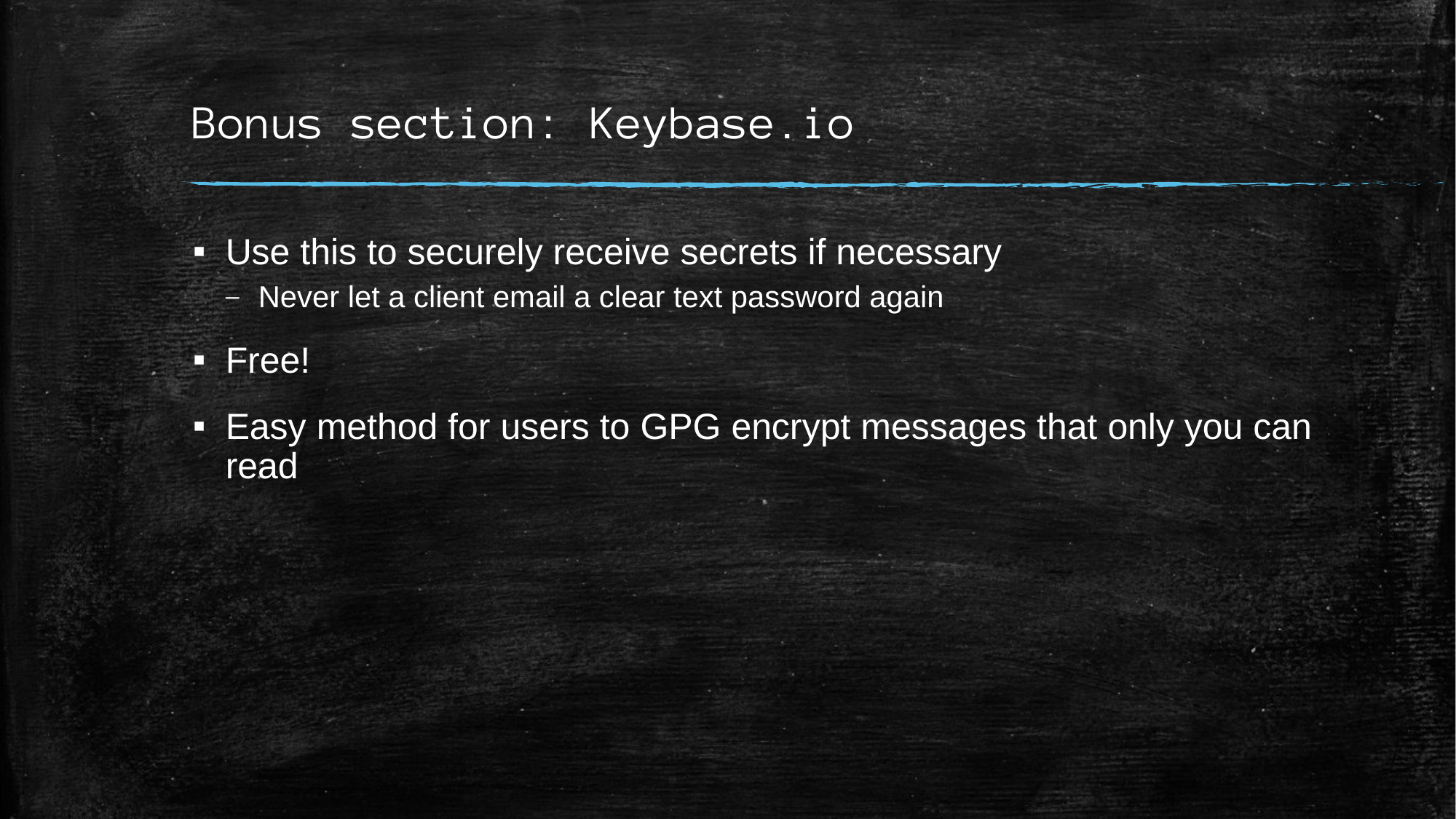

# Bonus section: Keybase.io
Use this to securely receive secrets if necessary
Never let a client email a clear text password again
Free!
Easy method for users to GPG encrypt messages that only you can read